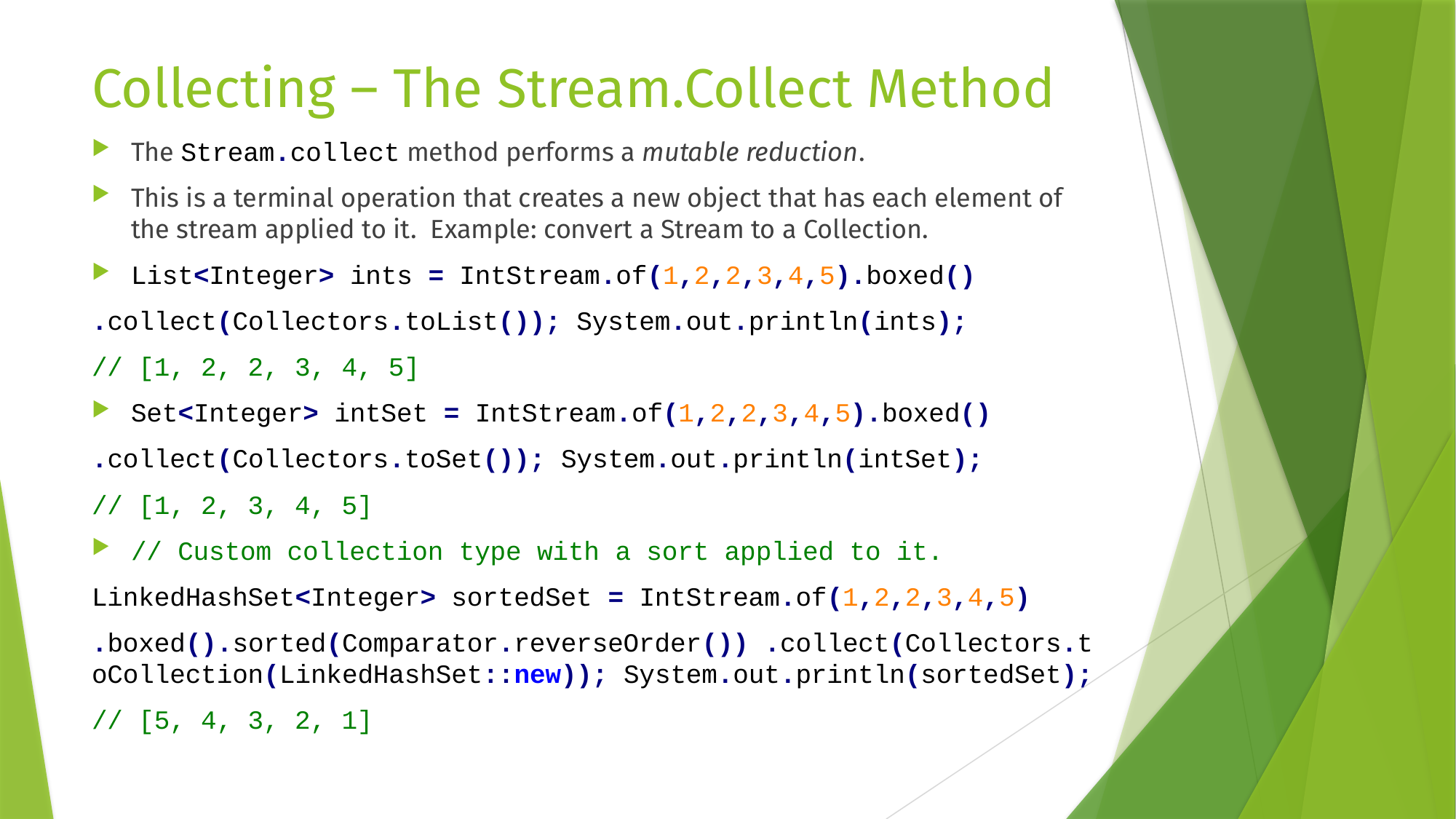

# Collecting – The Stream.Collect Method
The Stream.collect method performs a mutable reduction.
This is a terminal operation that creates a new object that has each element of the stream applied to it.  Example: convert a Stream to a Collection.
List<Integer> ints = IntStream.of(1,2,2,3,4,5).boxed()
.collect(Collectors.toList()); System.out.println(ints);
// [1, 2, 2, 3, 4, 5]
Set<Integer> intSet = IntStream.of(1,2,2,3,4,5).boxed()
.collect(Collectors.toSet()); System.out.println(intSet);
// [1, 2, 3, 4, 5]
// Custom collection type with a sort applied to it.
LinkedHashSet<Integer> sortedSet = IntStream.of(1,2,2,3,4,5)
.boxed().sorted(Comparator.reverseOrder()) .collect(Collectors.toCollection(LinkedHashSet::new)); System.out.println(sortedSet);
// [5, 4, 3, 2, 1]